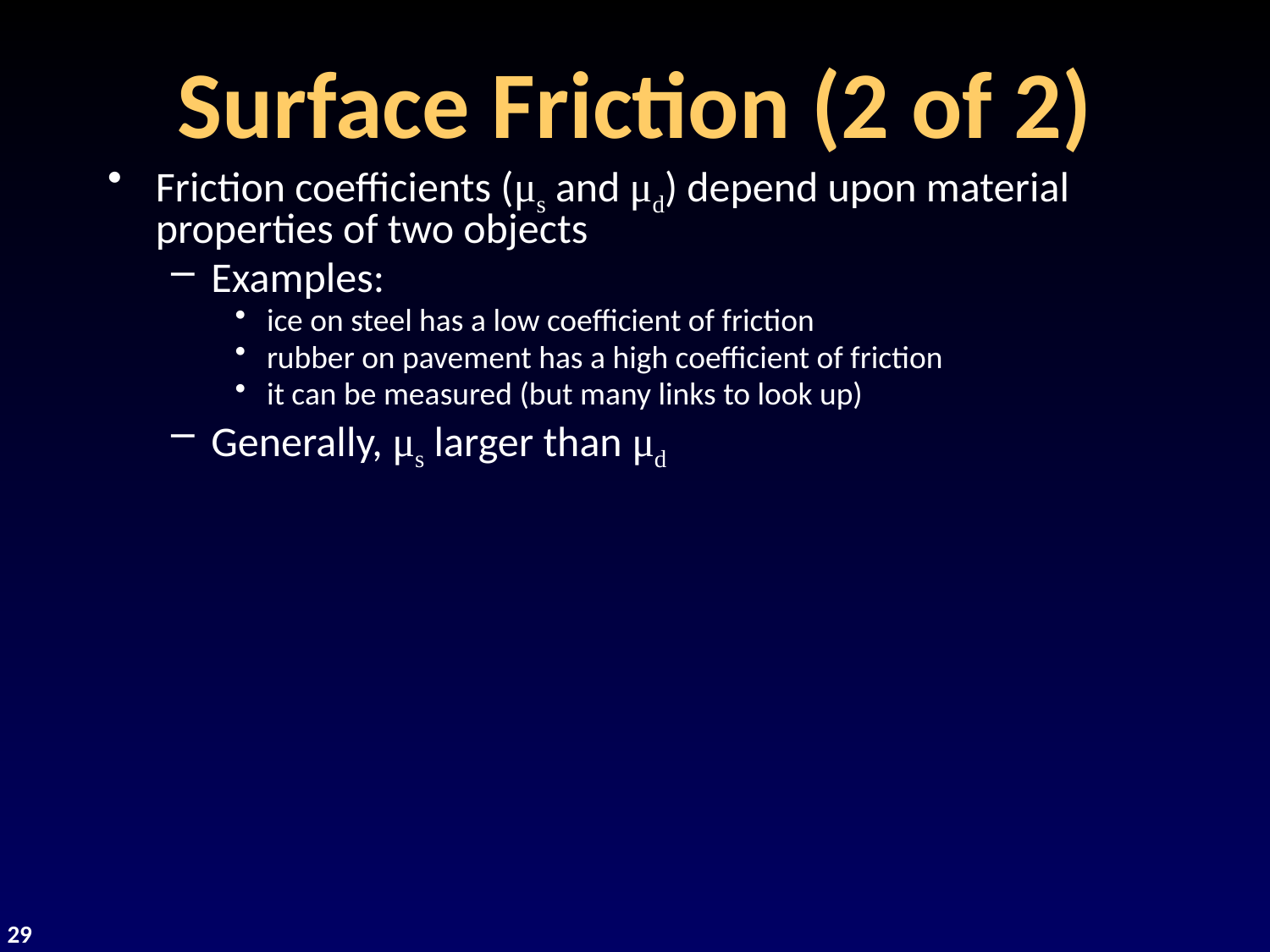

# Surface Friction (2 of 2)
Friction coefficients (μs and μd) depend upon material properties of two objects
Examples:
ice on steel has a low coefficient of friction
rubber on pavement has a high coefficient of friction
it can be measured (but many links to look up)
Generally, μs larger than μd

29